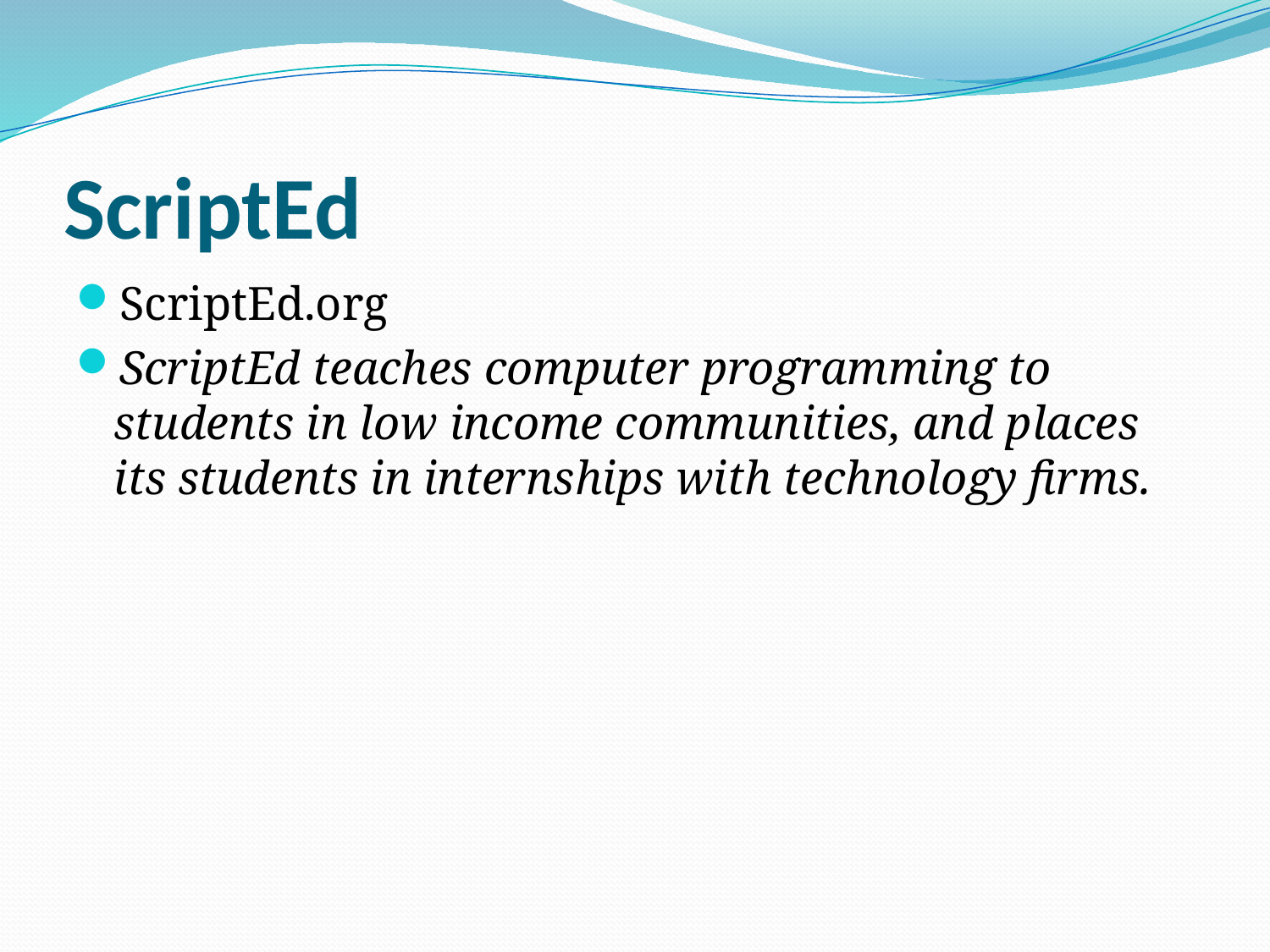

# ScriptEd
ScriptEd.org
ScriptEd teaches computer programming to students in low income communities, and places its students in internships with technology firms.